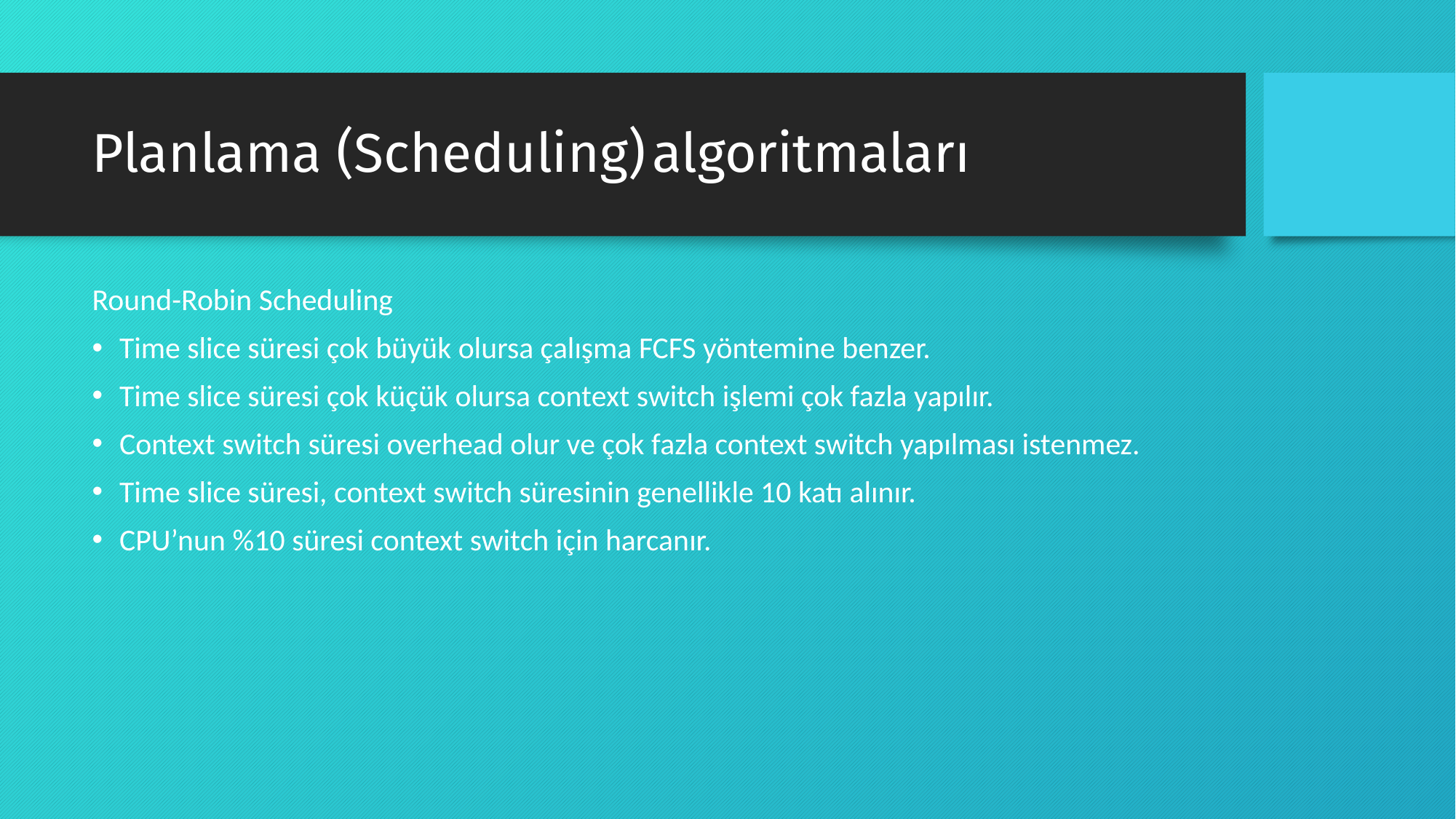

# Planlama (Scheduling) algoritmaları
Round-Robin Scheduling
Time slice süresi çok büyük olursa çalışma FCFS yöntemine benzer.
Time slice süresi çok küçük olursa context switch işlemi çok fazla yapılır.
Context switch süresi overhead olur ve çok fazla context switch yapılması istenmez.
Time slice süresi, context switch süresinin genellikle 10 katı alınır.
CPU’nun %10 süresi context switch için harcanır.